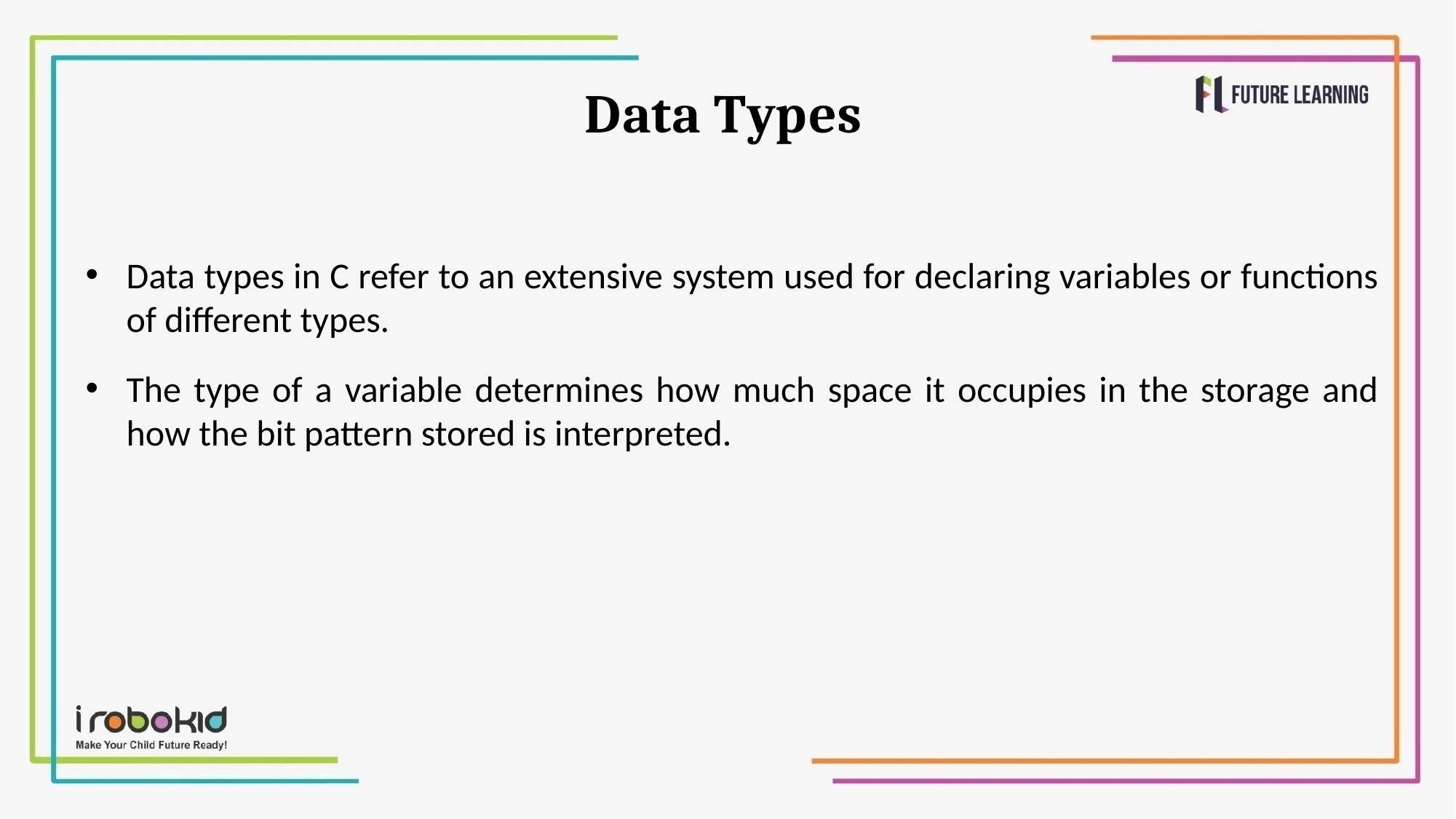

# Data Types
Data types in C refer to an extensive system used for declaring variables or functions of different types.
The type of a variable determines how much space it occupies in the storage and how the bit pattern stored is interpreted.